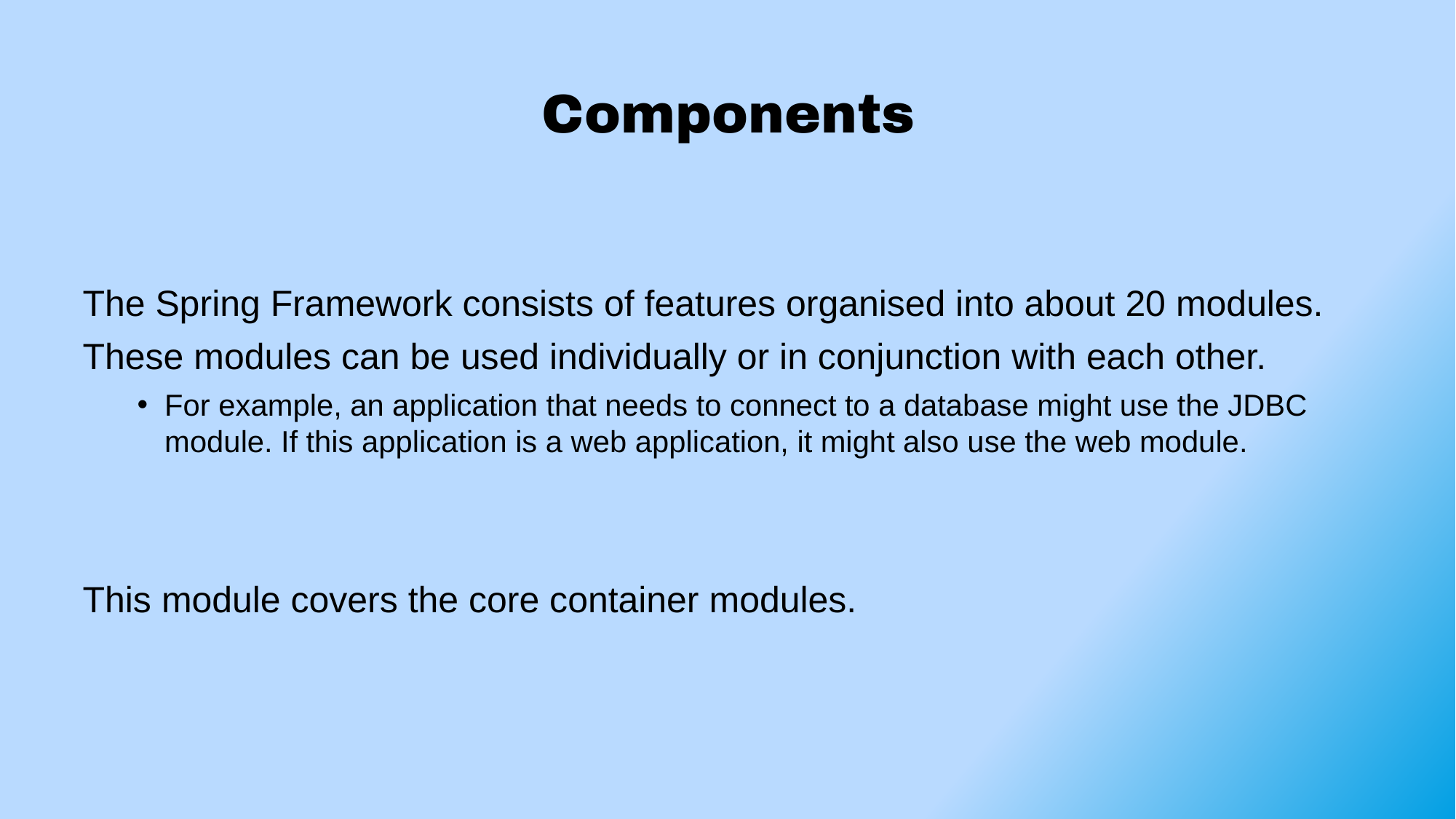

# Components
The Spring Framework consists of features organised into about 20 modules.
These modules can be used individually or in conjunction with each other.
For example, an application that needs to connect to a database might use the JDBC  module. If this application is a web application, it might also use the web module.

This module covers the core container modules.